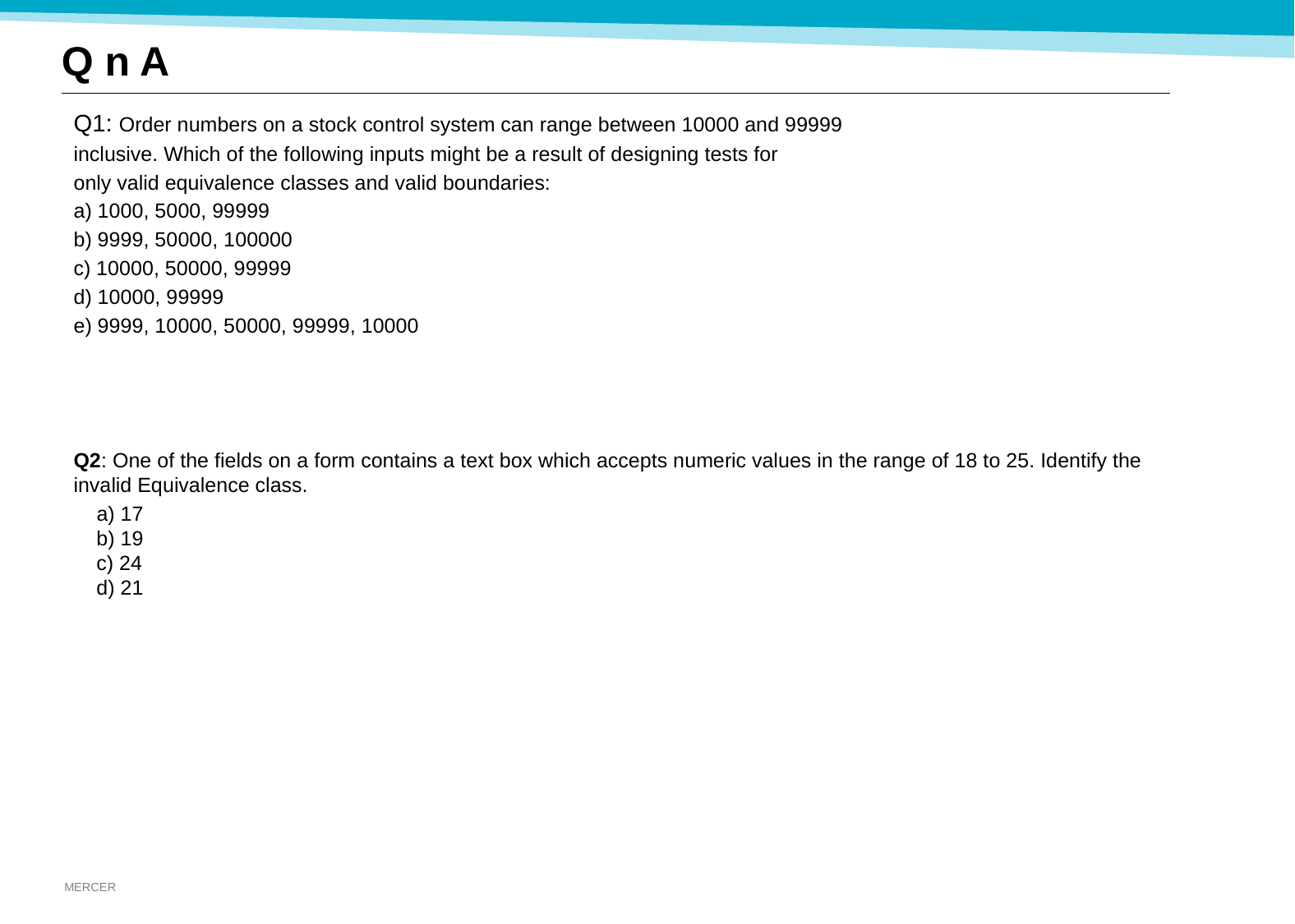

# Q n A
Q1: Order numbers on a stock control system can range between 10000 and 99999
inclusive. Which of the following inputs might be a result of designing tests for
only valid equivalence classes and valid boundaries:
a) 1000, 5000, 99999
b) 9999, 50000, 100000
c) 10000, 50000, 99999
d) 10000, 99999
e) 9999, 10000, 50000, 99999, 10000

Q2: One of the fields on a form contains a text box which accepts numeric values in the range of 18 to 25. Identify the invalid Equivalence class.
    a) 17
    b) 19
    c) 24
    d) 21